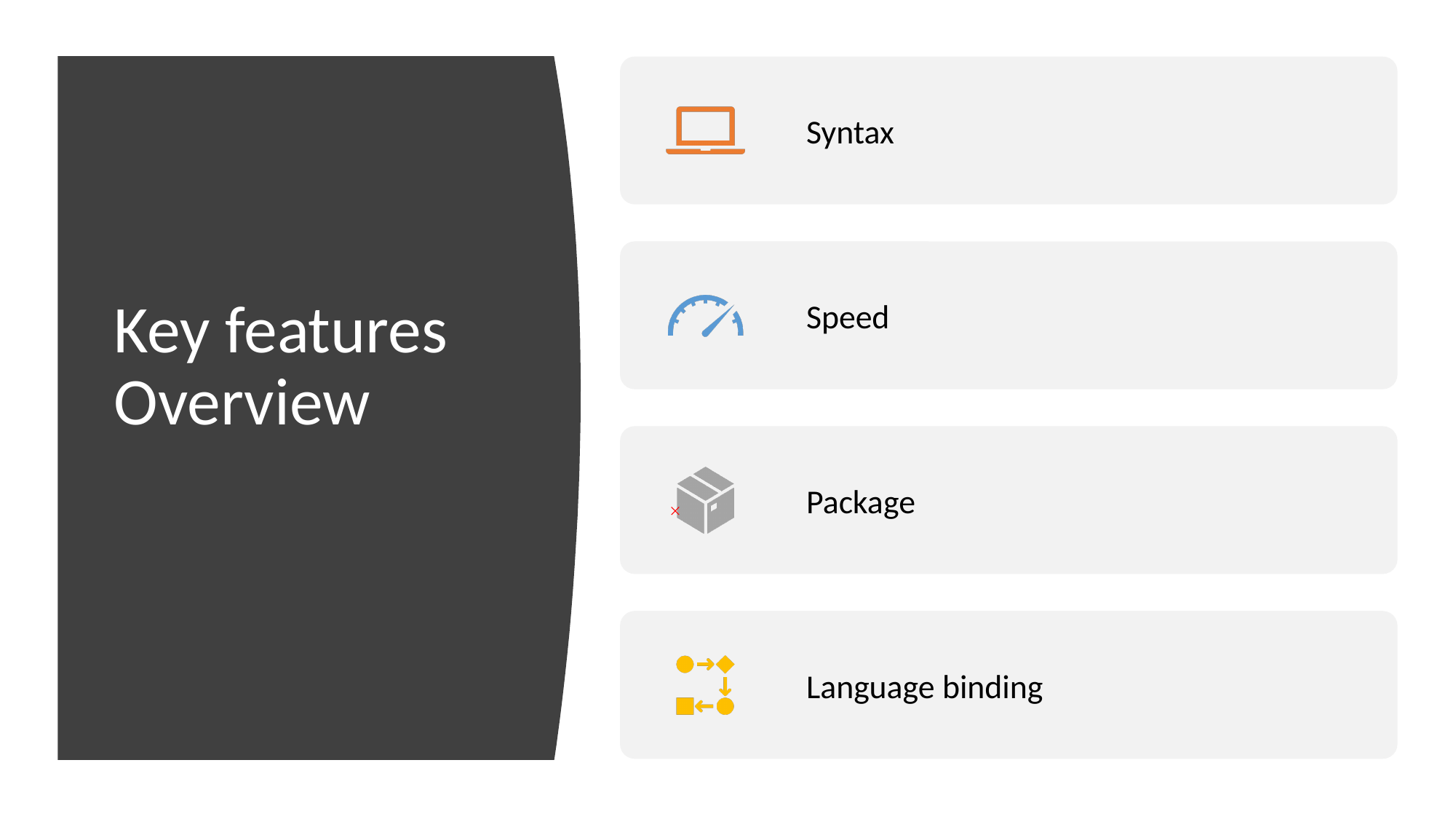

Syntax
Speed
Package
Language binding

# Key features Overview